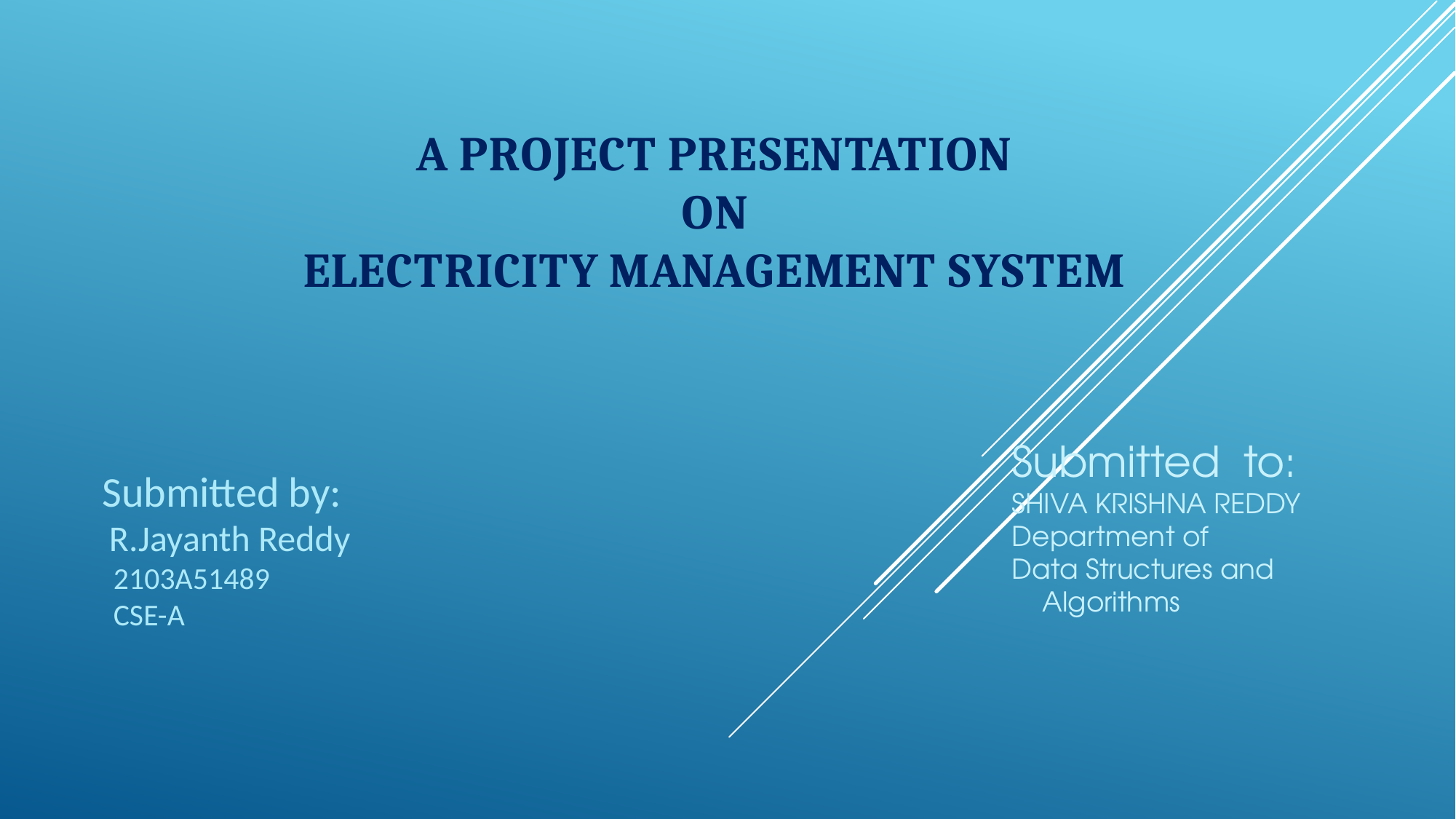

# A Project Presentation
On
Electricity management System
Submitted  to:
SHIVA KRISHNA REDDY
Department of
Data Structures and        Algorithms

 Submitted by:
  R.Jayanth Reddy
   2103A51489
   CSE-A